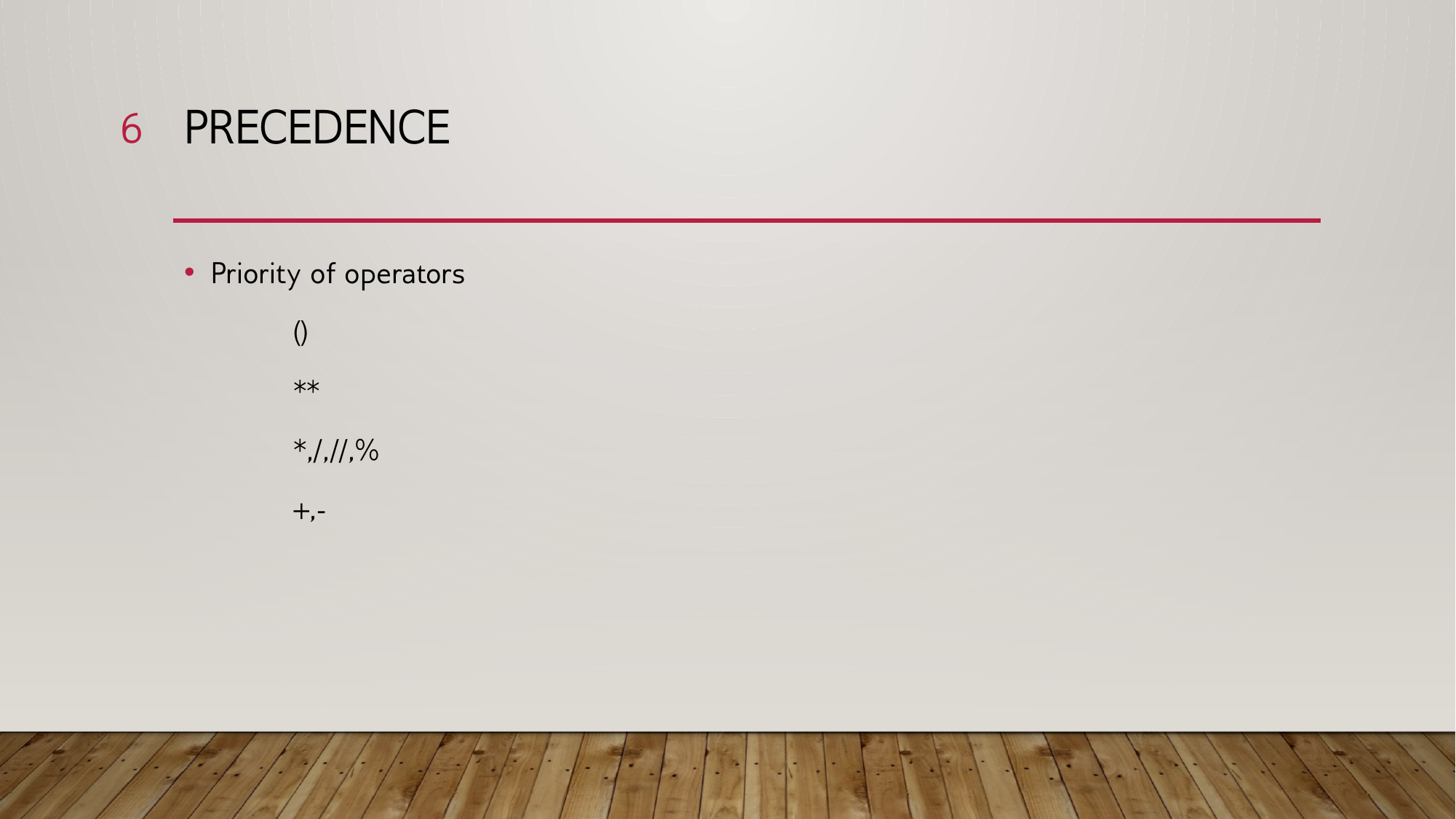

6
# Precedence
Priority of operators
	()
	**
	*,/,//,%
	+,-